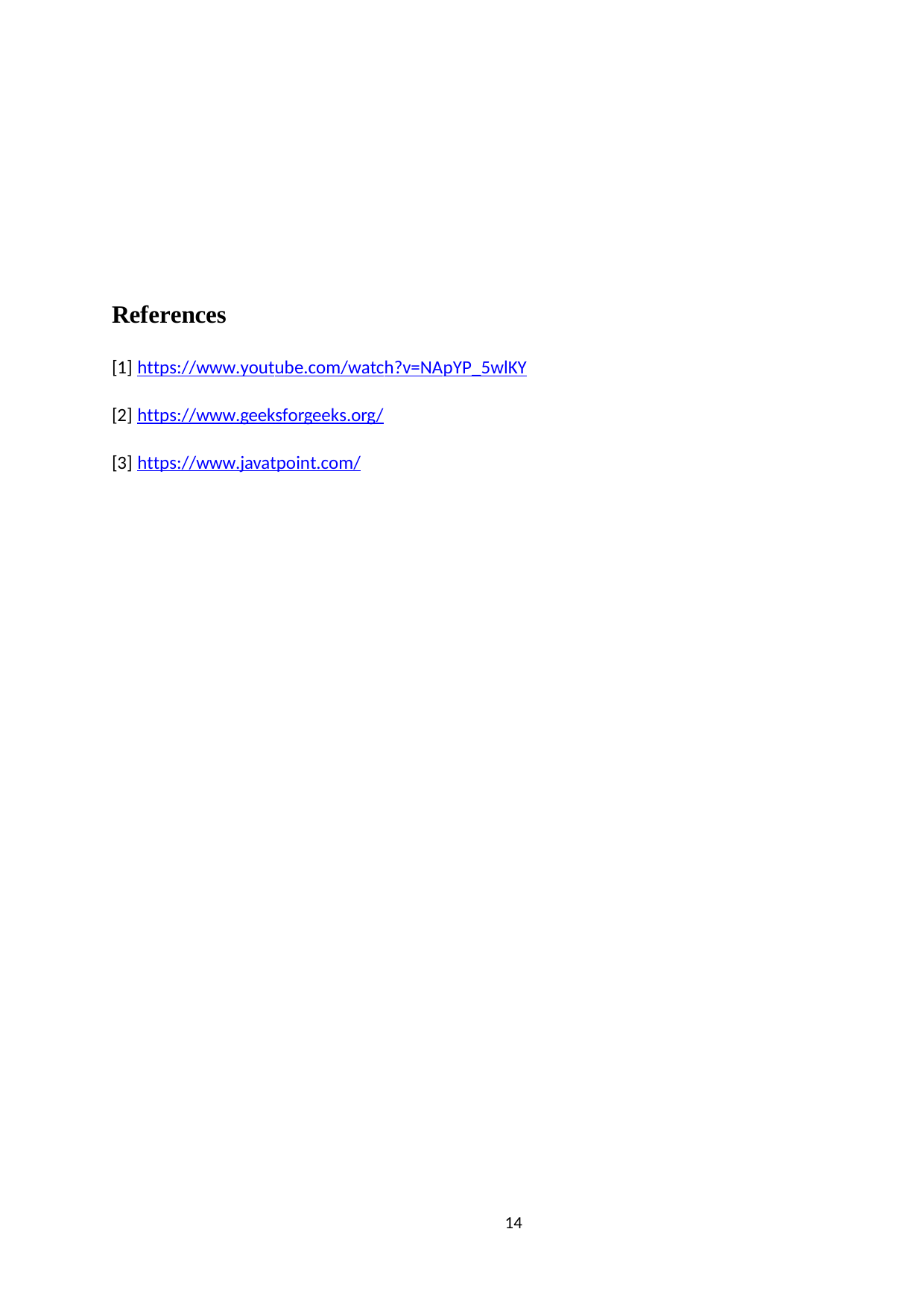

References

[1] https://www.youtube.com/watch?v=NApYP_5wlKY

[2] https://www.geeksforgeeks.org/

[3] https://www.javatpoint.com/
14